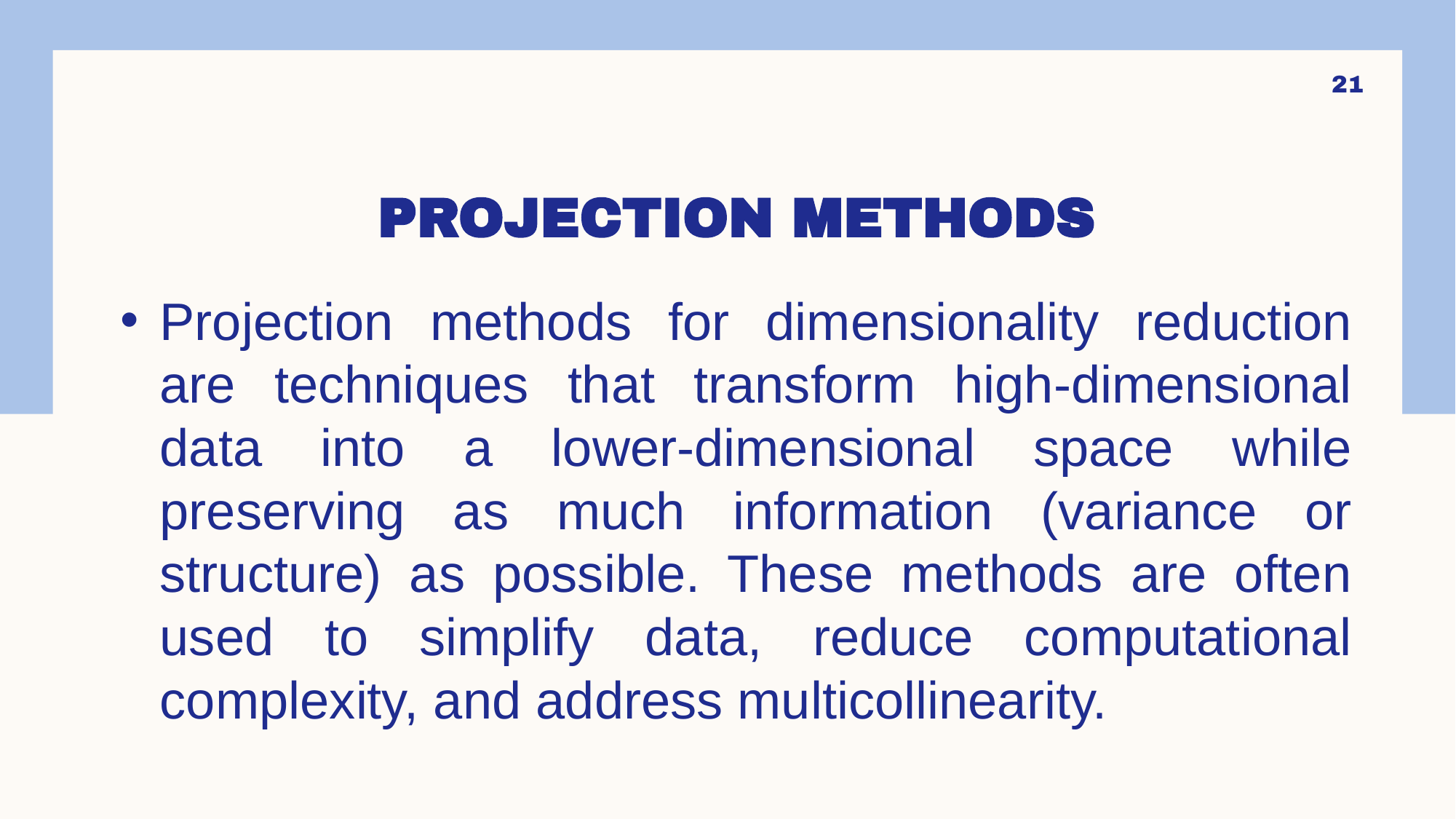

21
# Projection methods
Projection methods for dimensionality reduction are techniques that transform high-dimensional data into a lower-dimensional space while preserving as much information (variance or structure) as possible. These methods are often used to simplify data, reduce computational complexity, and address multicollinearity.